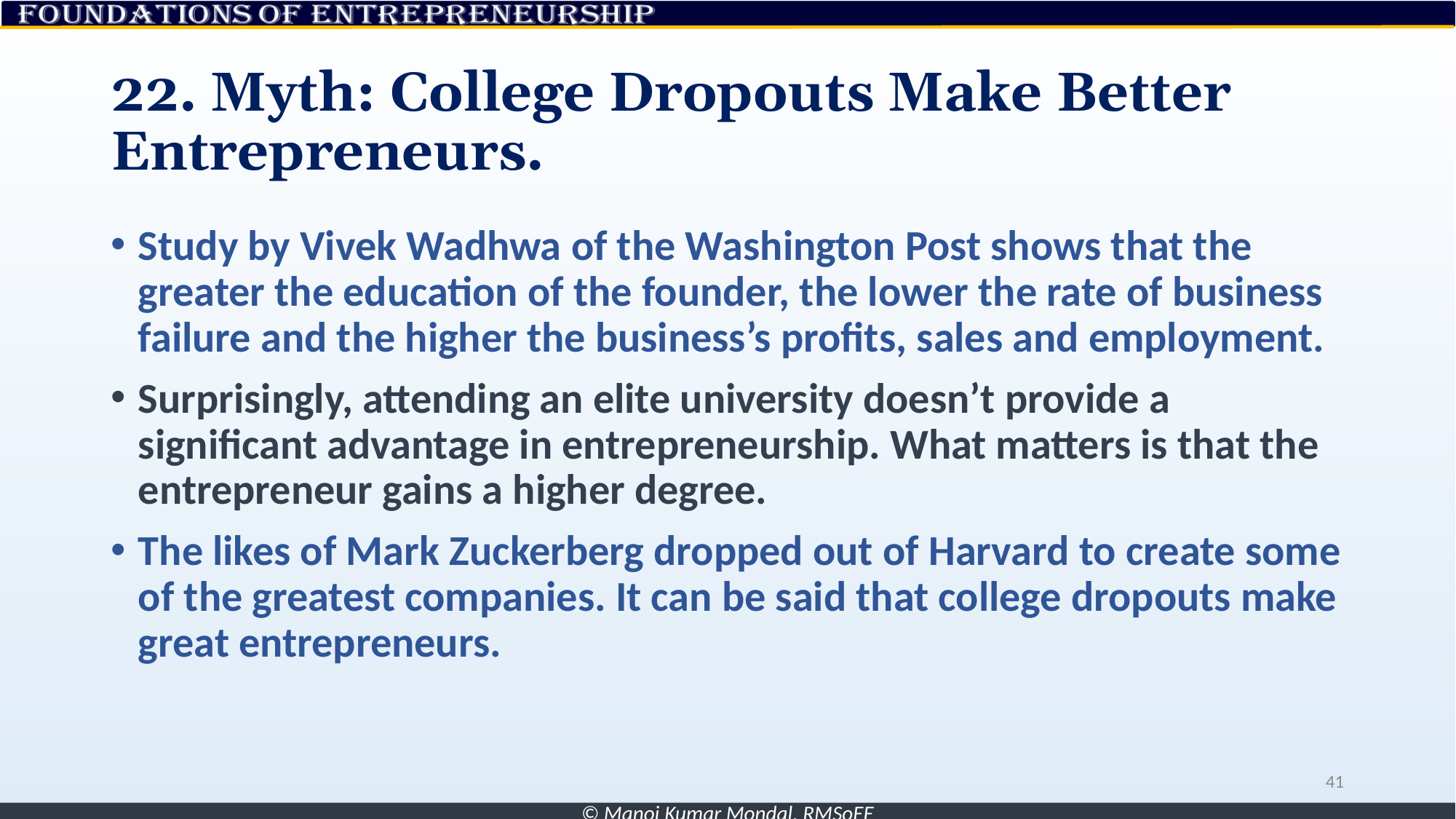

# 22. Myth: College Dropouts Make Better Entrepreneurs.
Study by Vivek Wadhwa of the Washington Post shows that the greater the education of the founder, the lower the rate of business failure and the higher the business’s profits, sales and employment.
Surprisingly, attending an elite university doesn’t provide a significant advantage in entrepreneurship. What matters is that the entrepreneur gains a higher degree.
The likes of Mark Zuckerberg dropped out of Harvard to create some of the greatest companies. It can be said that college dropouts make great entrepreneurs.

41